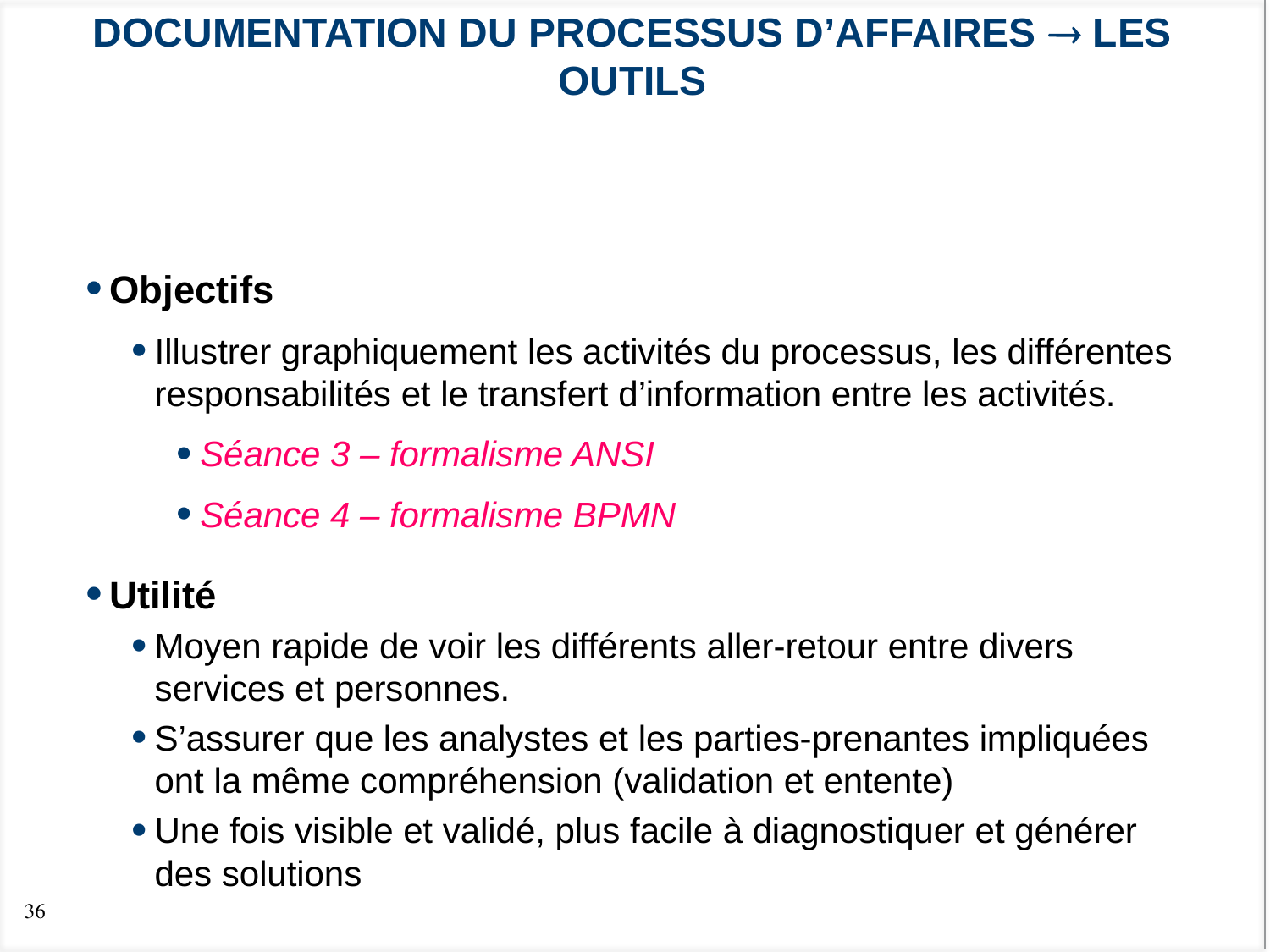

# Documentation du processus d’affaires → les outils
Objectifs
Illustrer graphiquement les activités du processus, les différentes responsabilités et le transfert d’information entre les activités.
Séance 3 – formalisme ANSI
Séance 4 – formalisme BPMN
Utilité
Moyen rapide de voir les différents aller-retour entre divers services et personnes.
S’assurer que les analystes et les parties-prenantes impliquées ont la même compréhension (validation et entente)
Une fois visible et validé, plus facile à diagnostiquer et générer des solutions